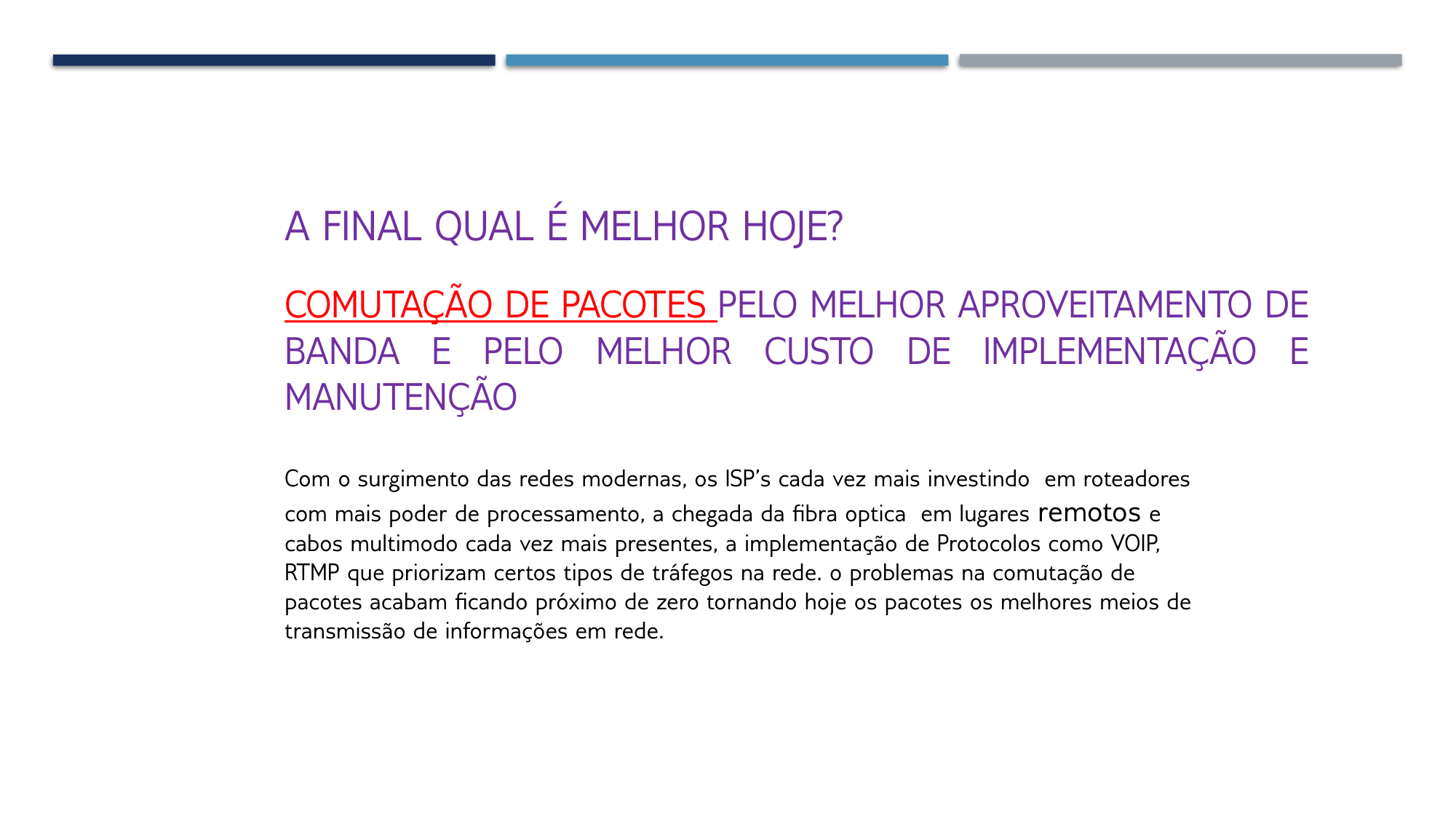

a final qual é melhor hoje?
Comutação de pacotes pelo melhor aproveitamento de banda e pelo melhor custo de implementação e manutenção
Com o surgimento das redes modernas, os ISP’s cada vez mais investindo  em roteadores com mais poder de processamento, a chegada da fibra optica  em lugares remotos e cabos multimodo cada vez mais presentes, a implementação de Protocolos como VOIP, RTMP que priorizam certos tipos de tráfegos na rede. o problemas na comutação de pacotes acabam ficando próximo de zero tornando hoje os pacotes os melhores meios de transmissão de informações em rede.